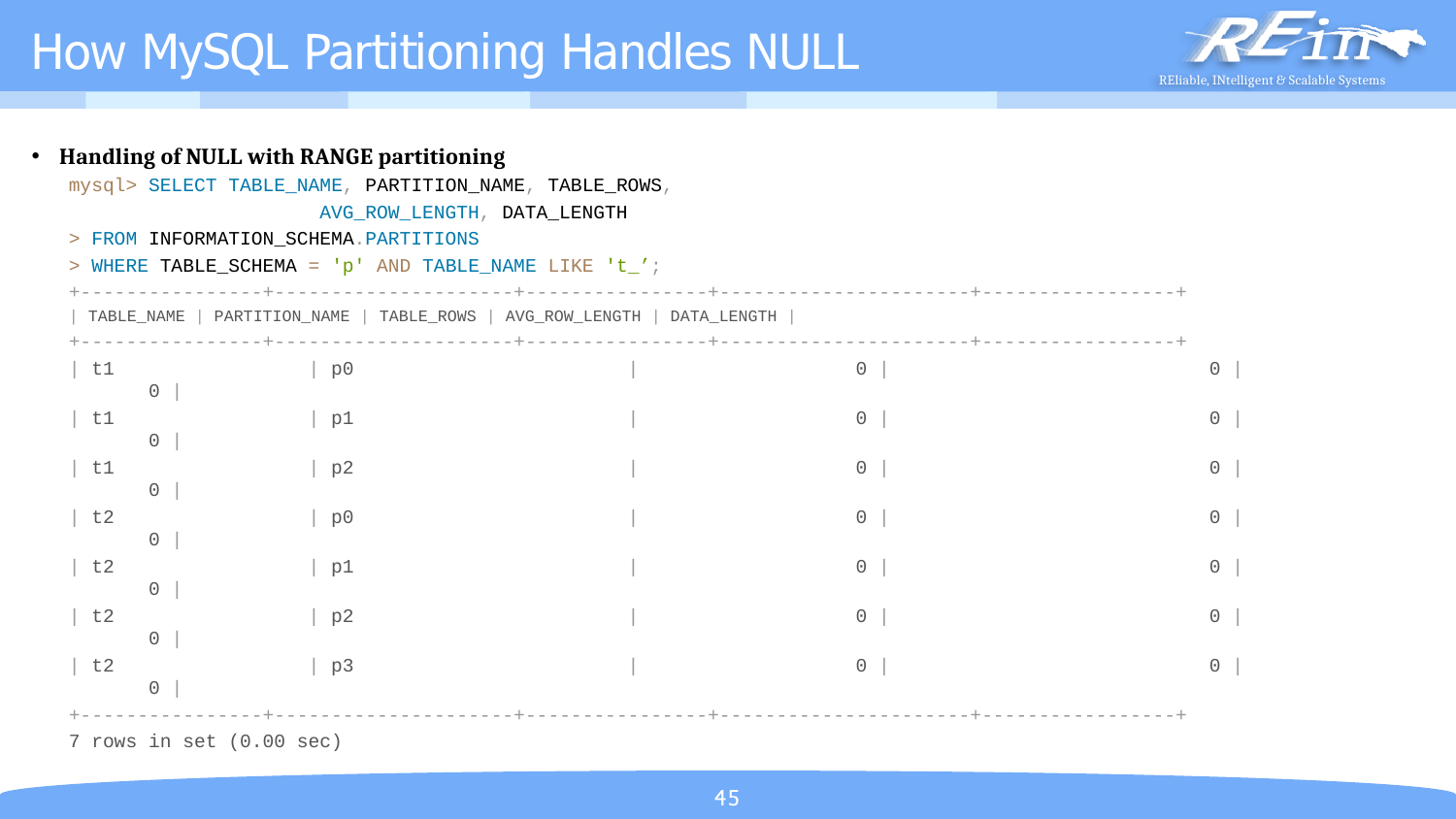

# How MySQL Partitioning Handles NULL
Handling of NULL with RANGE partitioning
mysql> SELECT TABLE_NAME, PARTITION_NAME, TABLE_ROWS,
                      AVG_ROW_LENGTH, DATA_LENGTH
	> FROM INFORMATION_SCHEMA.PARTITIONS
	> WHERE TABLE_SCHEMA = 'p' AND TABLE_NAME LIKE 't_’;
+----------------+---------------------+----------------+----------------------+-----------------+
| TABLE_NAME | PARTITION_NAME | TABLE_ROWS | AVG_ROW_LENGTH | DATA_LENGTH |
+----------------+---------------------+----------------+----------------------+-----------------+
| t1                 | p0                        |                   0 |                            0 |                     0 |
| t1                 | p1                        |                   0 |                            0 |                     0 |
| t1                 | p2                        |                   0 |                            0 |                     0 |
| t2                 | p0                        |                   0 |                            0 |                     0 |
| t2                 | p1                        |                   0 |                            0 |                     0 |
| t2                 | p2                        |                   0 |                            0 |                     0 |
| t2                 | p3                        |                   0 |                            0 |                     0 |
+----------------+---------------------+----------------+----------------------+-----------------+
7 rows in set (0.00 sec)

45